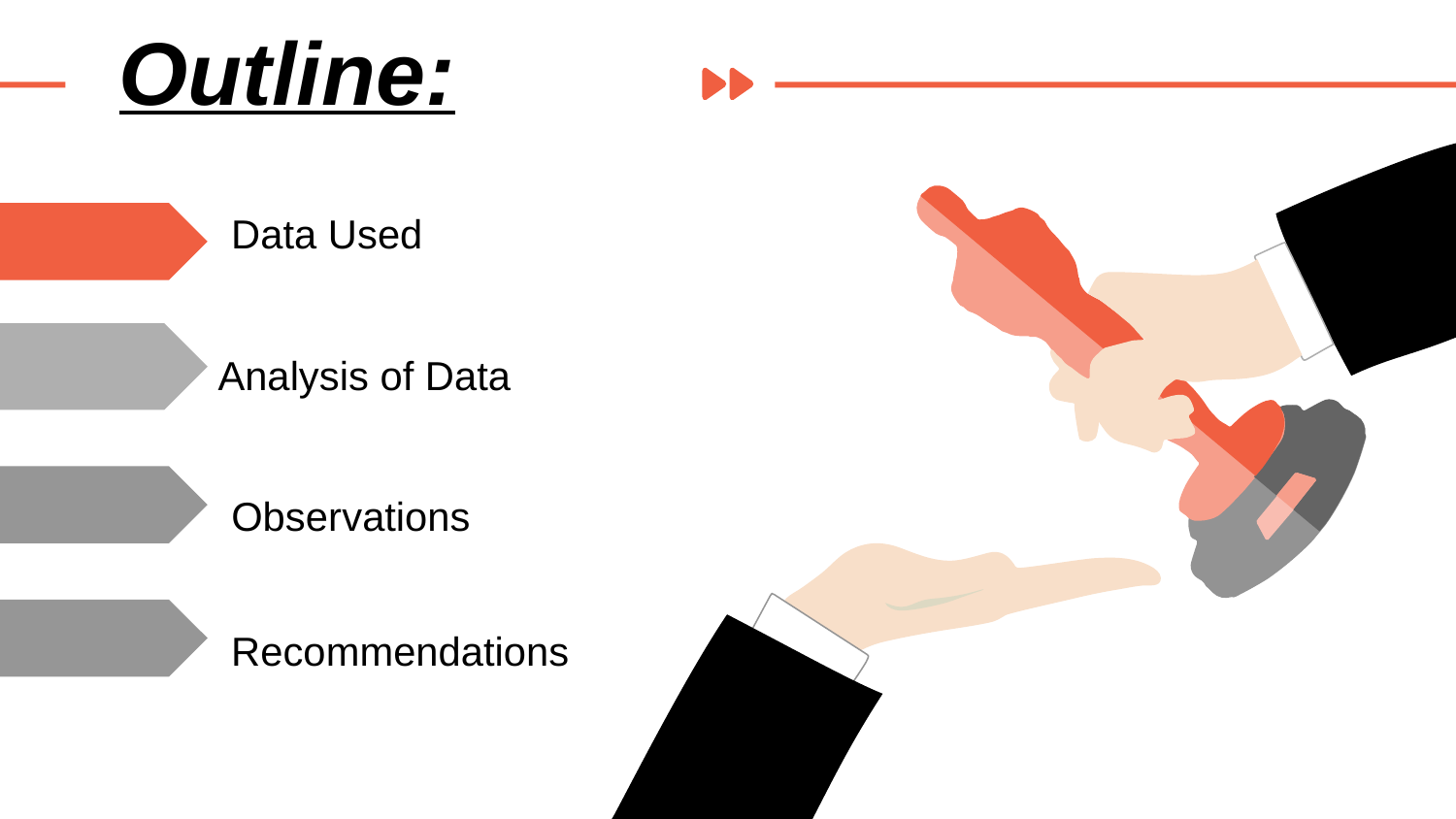

Outline:

Data Used

Analysis of Data

Observations

Recommendations